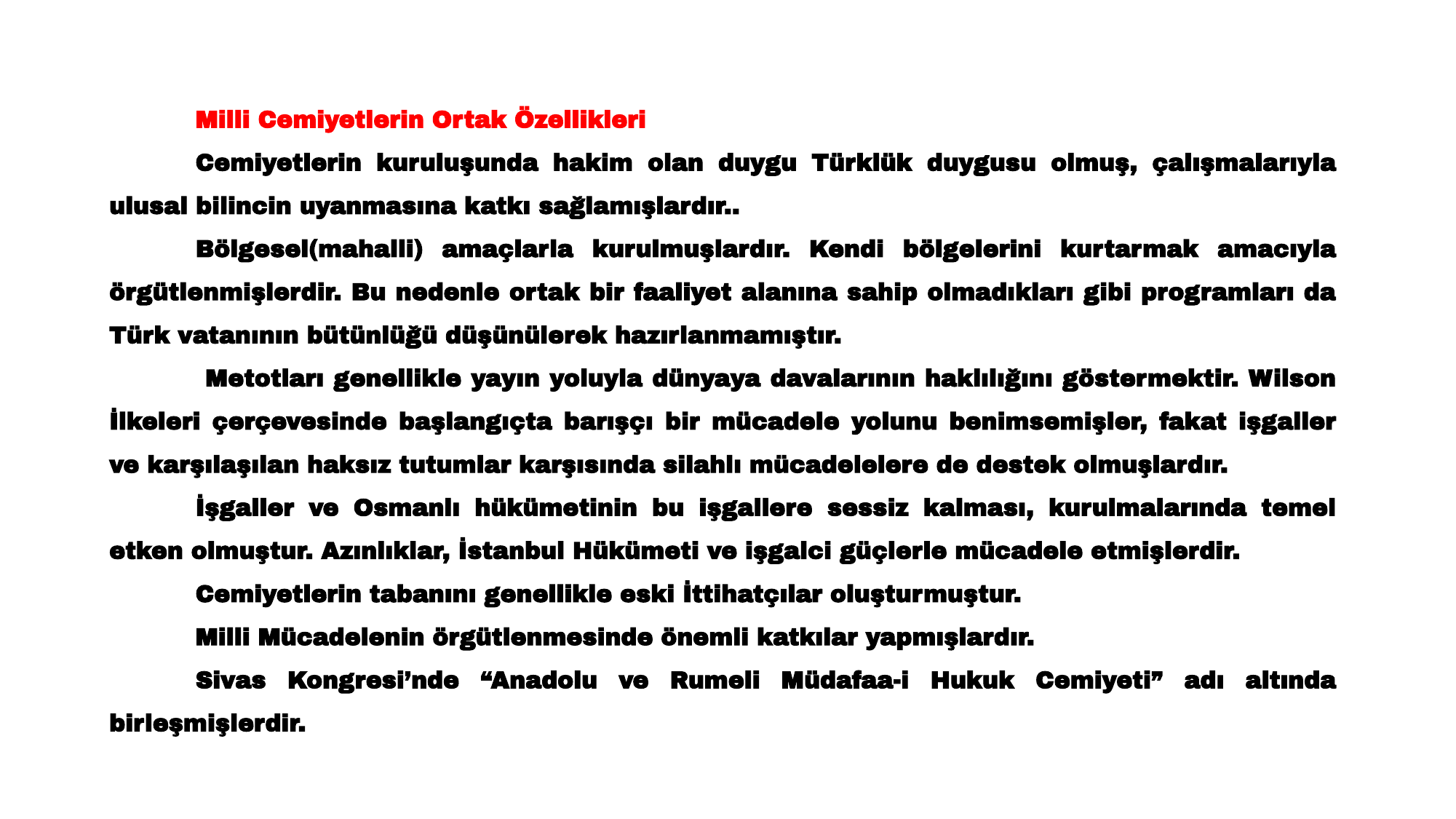

#
	Milli Cemiyetlerin Ortak Özellikleri
	Cemiyetlerin kuruluşunda hakim olan duygu Türklük duygusu olmuş, çalışmalarıyla ulusal bilincin uyanmasına katkı sağlamışlardır..
	Bölgesel(mahalli) amaçlarla kurulmuşlardır. Kendi bölgelerini kurtarmak amacıyla örgütlenmişlerdir. Bu nedenle ortak bir faaliyet alanına sahip olmadıkları gibi programları da Türk vatanının bütünlüğü düşünülerek hazırlanmamıştır.
	 Metotları genellikle yayın yoluyla dünyaya davalarının haklılığını göstermektir. Wilson İlkeleri çerçevesinde başlangıçta barışçı bir mücadele yolunu benimsemişler, fakat işgaller ve karşılaşılan haksız tutumlar karşısında silahlı mücadelelere de destek olmuşlardır.
	İşgaller ve Osmanlı hükümetinin bu işgallere sessiz kalması, kurulmalarında temel etken olmuştur. Azınlıklar, İstanbul Hükümeti ve işgalci güçlerle mücadele etmişlerdir.
	Cemiyetlerin tabanını genellikle eski İttihatçılar oluşturmuştur.
	Milli Mücadelenin örgütlenmesinde önemli katkılar yapmışlardır.
	Sivas Kongresi’nde “Anadolu ve Rumeli Müdafaa-i Hukuk Cemiyeti” adı altında birleşmişlerdir.